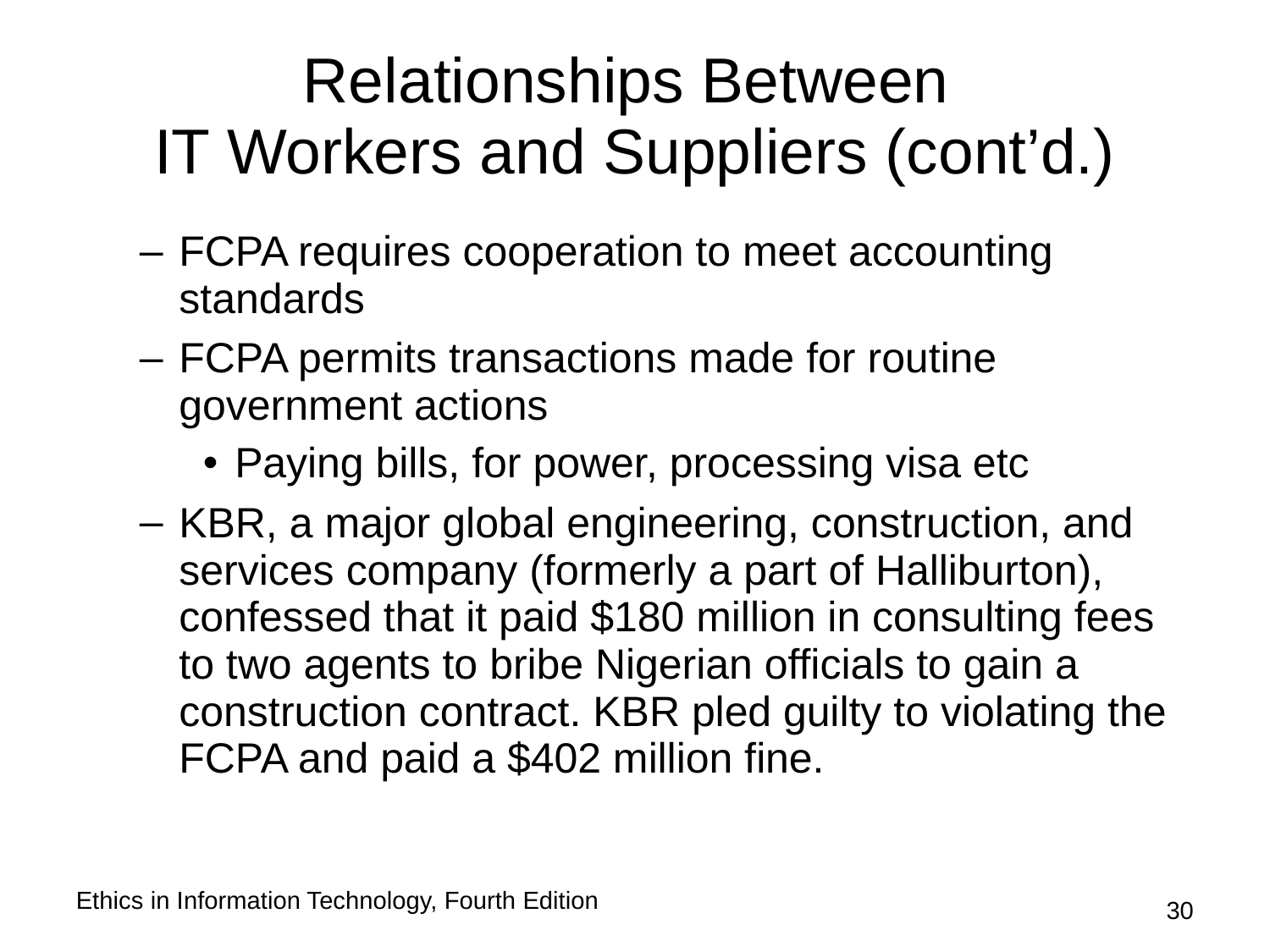

# Relationships Between IT Workers and Suppliers (cont’d.)
FCPA requires cooperation to meet accounting standards
FCPA permits transactions made for routine government actions
Paying bills, for power, processing visa etc
KBR, a major global engineering, construction, and services company (formerly a part of Halliburton), confessed that it paid $180 million in consulting fees to two agents to bribe Nigerian officials to gain a construction contract. KBR pled guilty to violating the FCPA and paid a $402 million fine.

Ethics in Information Technology, Fourth Edition
30